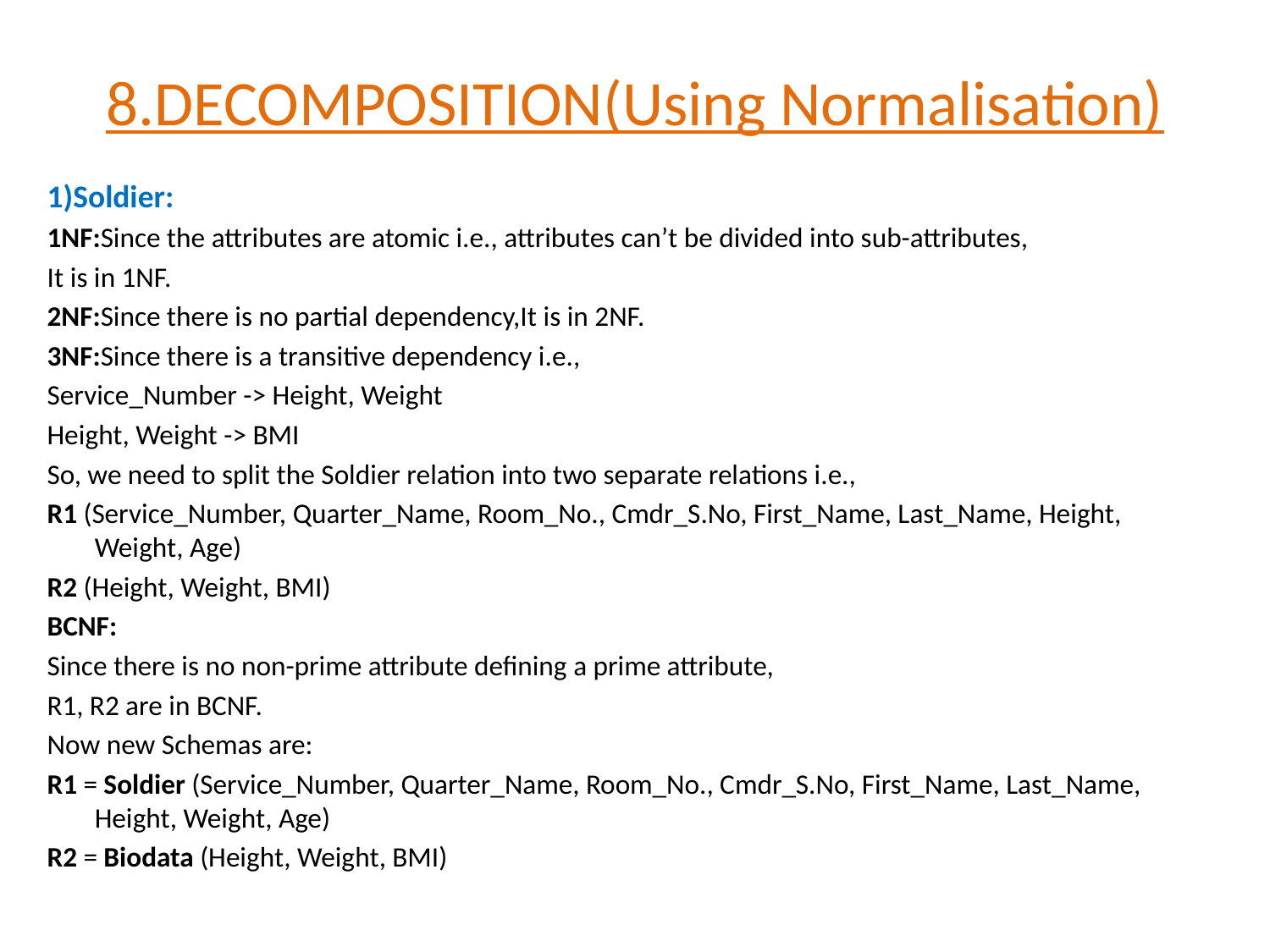

# 8.DECOMPOSITION(Using Normalisation)
1)Soldier:
1NF:Since the attributes are atomic i.e., attributes can’t be divided into sub-attributes,
It is in 1NF.
2NF:Since there is no partial dependency,It is in 2NF.
3NF:Since there is a transitive dependency i.e.,
Service_Number -> Height, Weight
Height, Weight -> BMI
So, we need to split the Soldier relation into two separate relations i.e.,
R1 (Service_Number, Quarter_Name, Room_No., Cmdr_S.No, First_Name, Last_Name, Height, Weight, Age)
R2 (Height, Weight, BMI)
BCNF:
Since there is no non-prime attribute defining a prime attribute,
R1, R2 are in BCNF.
Now new Schemas are:
R1 = Soldier (Service_Number, Quarter_Name, Room_No., Cmdr_S.No, First_Name, Last_Name, Height, Weight, Age)
R2 = Biodata (Height, Weight, BMI)